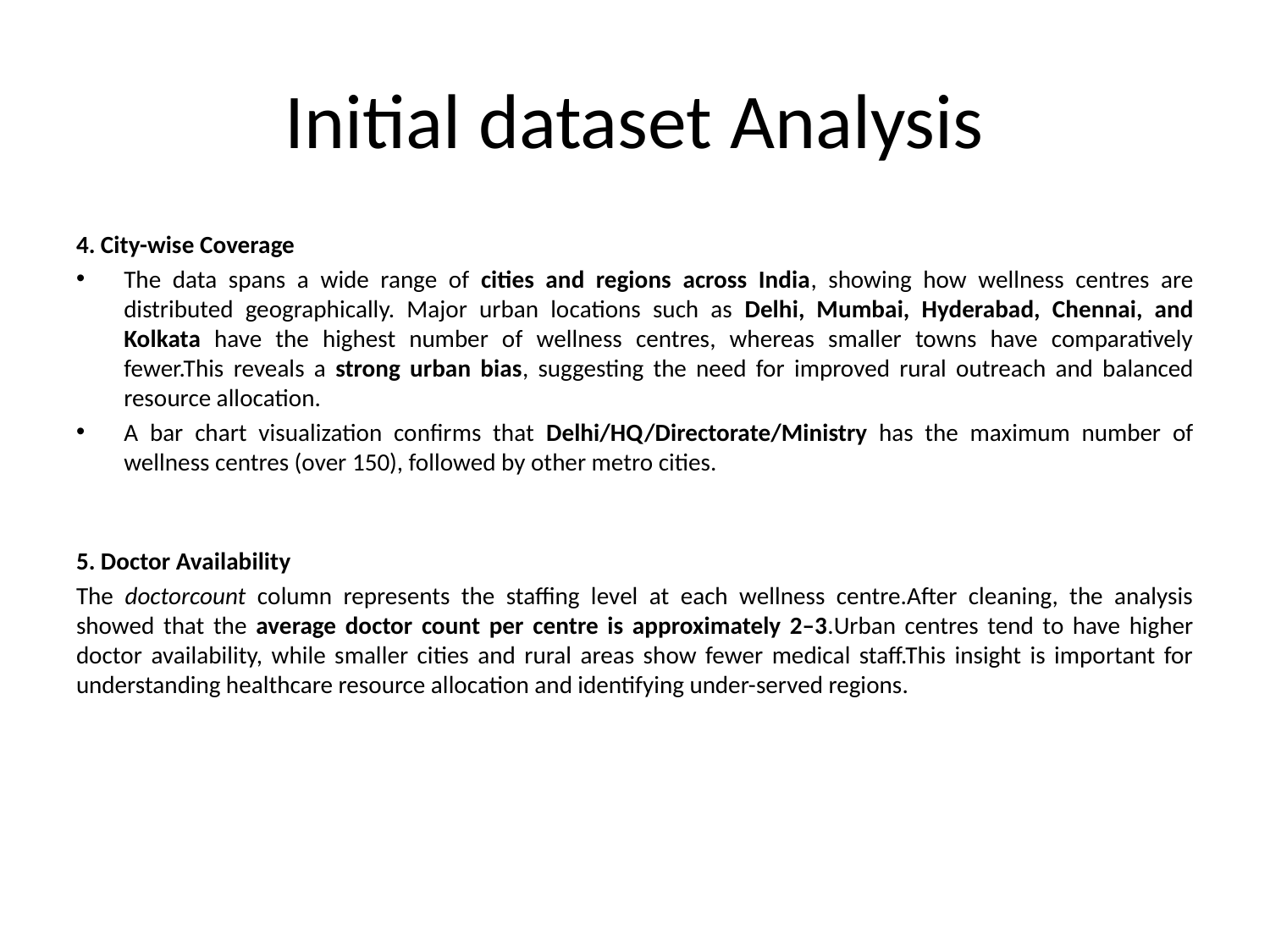

# Initial dataset Analysis
4. City-wise Coverage
The data spans a wide range of cities and regions across India, showing how wellness centres are distributed geographically. Major urban locations such as Delhi, Mumbai, Hyderabad, Chennai, and Kolkata have the highest number of wellness centres, whereas smaller towns have comparatively fewer.This reveals a strong urban bias, suggesting the need for improved rural outreach and balanced resource allocation.
A bar chart visualization confirms that Delhi/HQ/Directorate/Ministry has the maximum number of wellness centres (over 150), followed by other metro cities.

5. Doctor Availability
The doctorcount column represents the staffing level at each wellness centre.After cleaning, the analysis showed that the average doctor count per centre is approximately 2–3.Urban centres tend to have higher doctor availability, while smaller cities and rural areas show fewer medical staff.This insight is important for understanding healthcare resource allocation and identifying under-served regions.